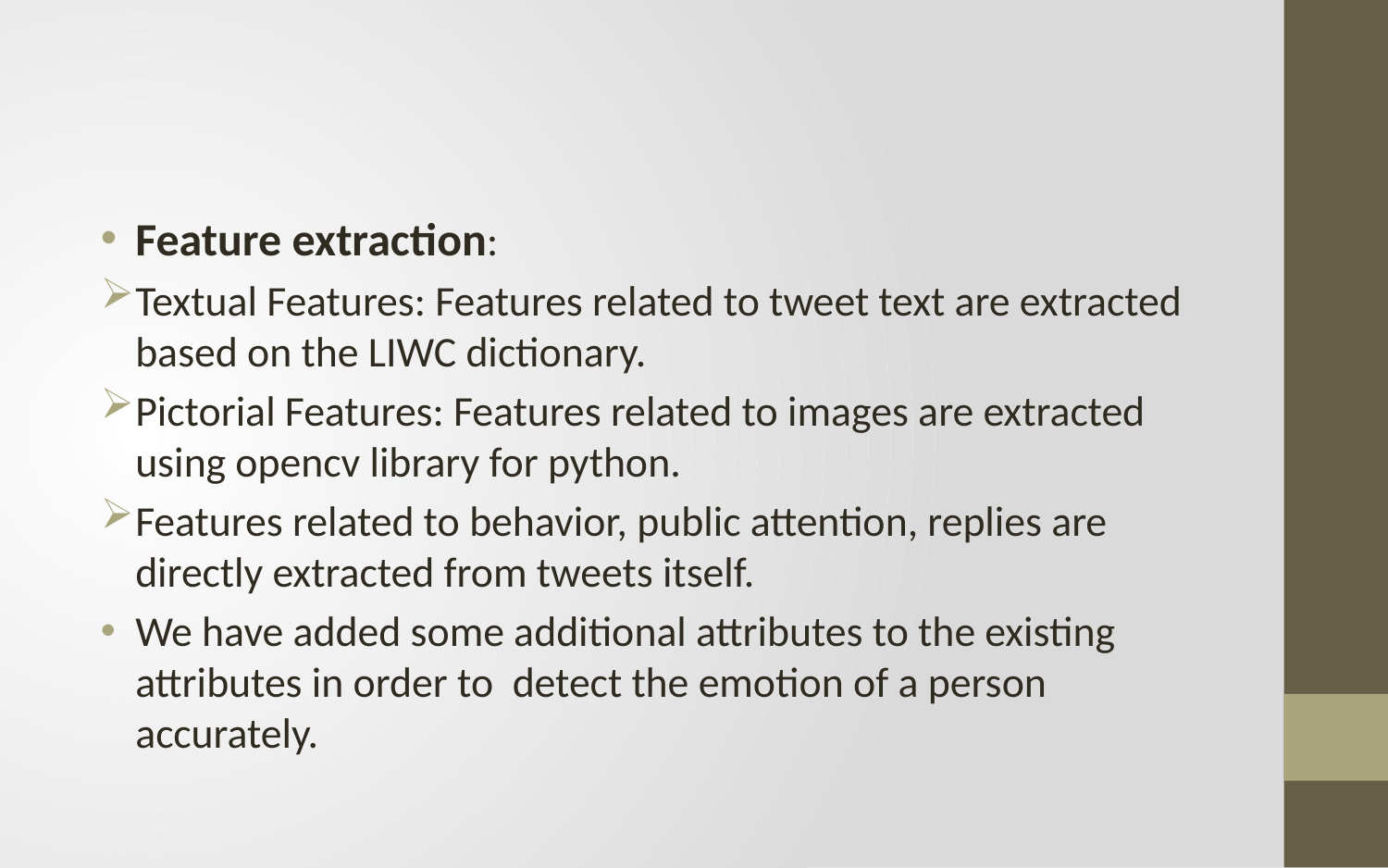

Feature extraction:
Textual Features: Features related to tweet text are extracted based on the LIWC dictionary.
Pictorial Features: Features related to images are extracted using opencv library for python.
Features related to behavior, public attention, replies are directly extracted from tweets itself.
We have added some additional attributes to the existing attributes in order to  detect the emotion of a person accurately.